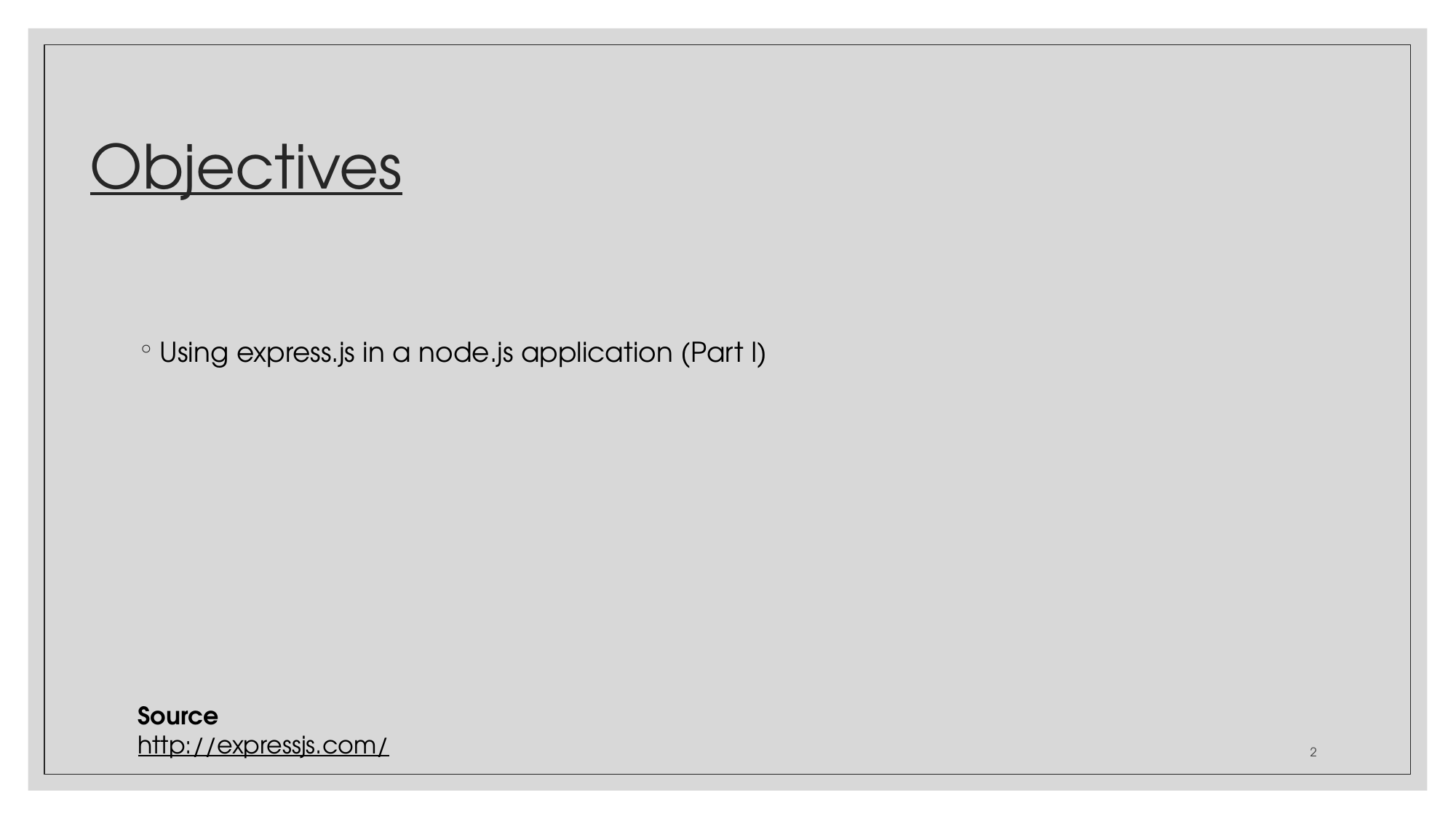

# Objectives
Using express.js in a node.js application (Part I)
Source
http://expressjs.com/
2